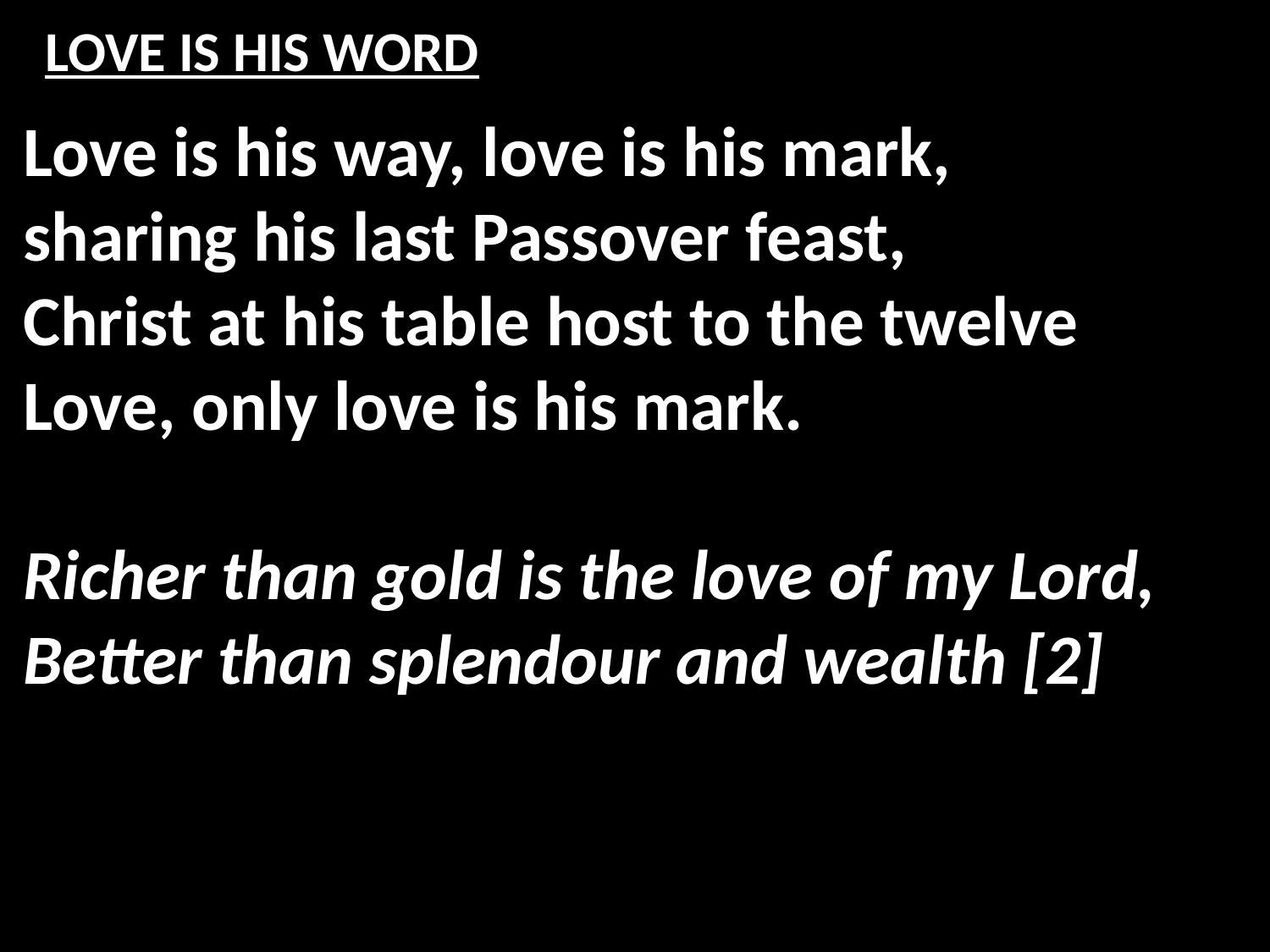

# LOVE IS HIS WORD
Love is his way, love is his mark,
sharing his last Passover feast,
Christ at his table host to the twelve
Love, only love is his mark.

Richer than gold is the love of my Lord,
Better than splendour and wealth [2]